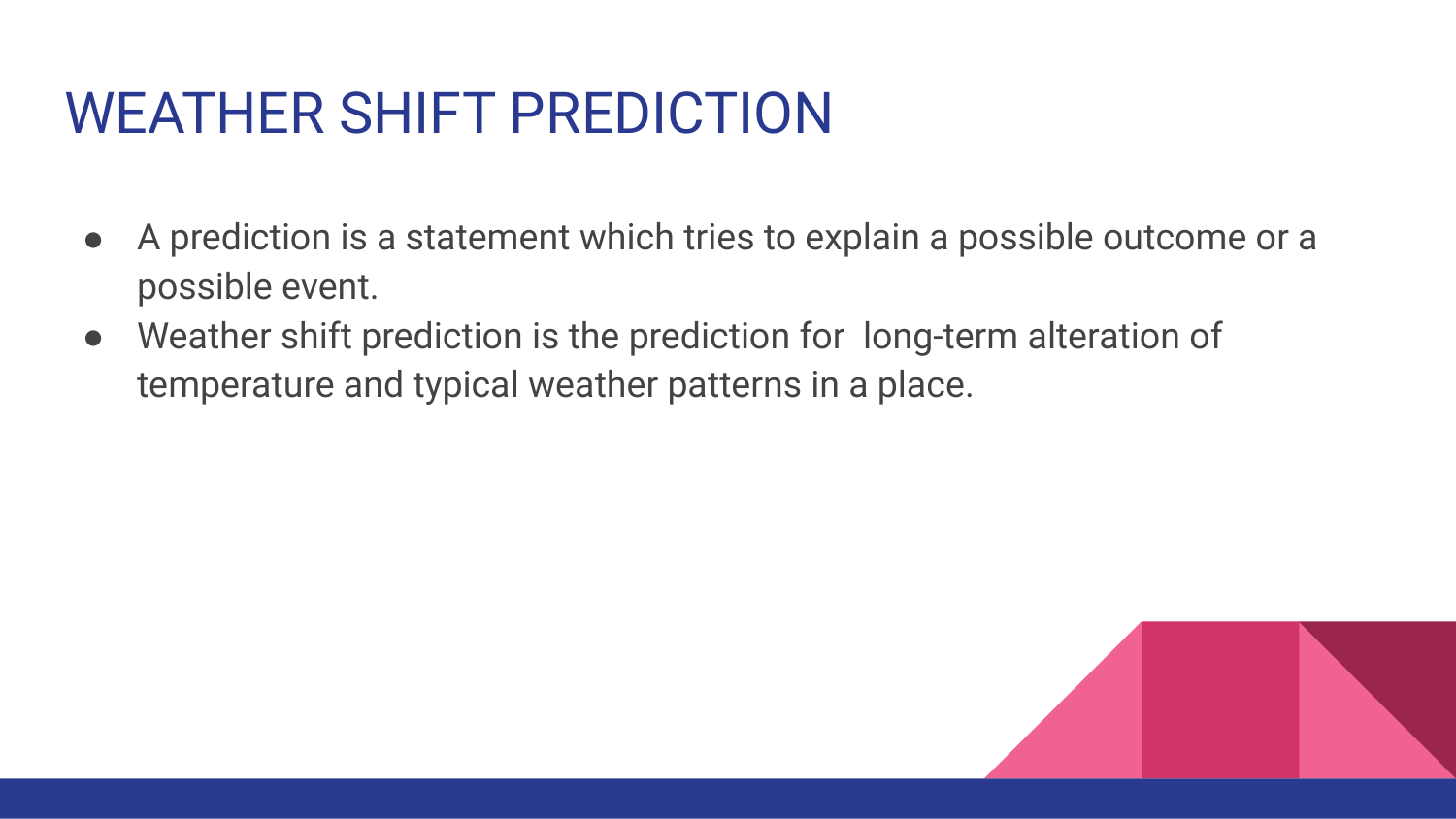

# WEATHER SHIFT PREDICTION
A prediction is a statement which tries to explain a possible outcome or a possible event.
Weather shift prediction is the prediction for  long-term alteration of temperature and typical weather patterns in a place.